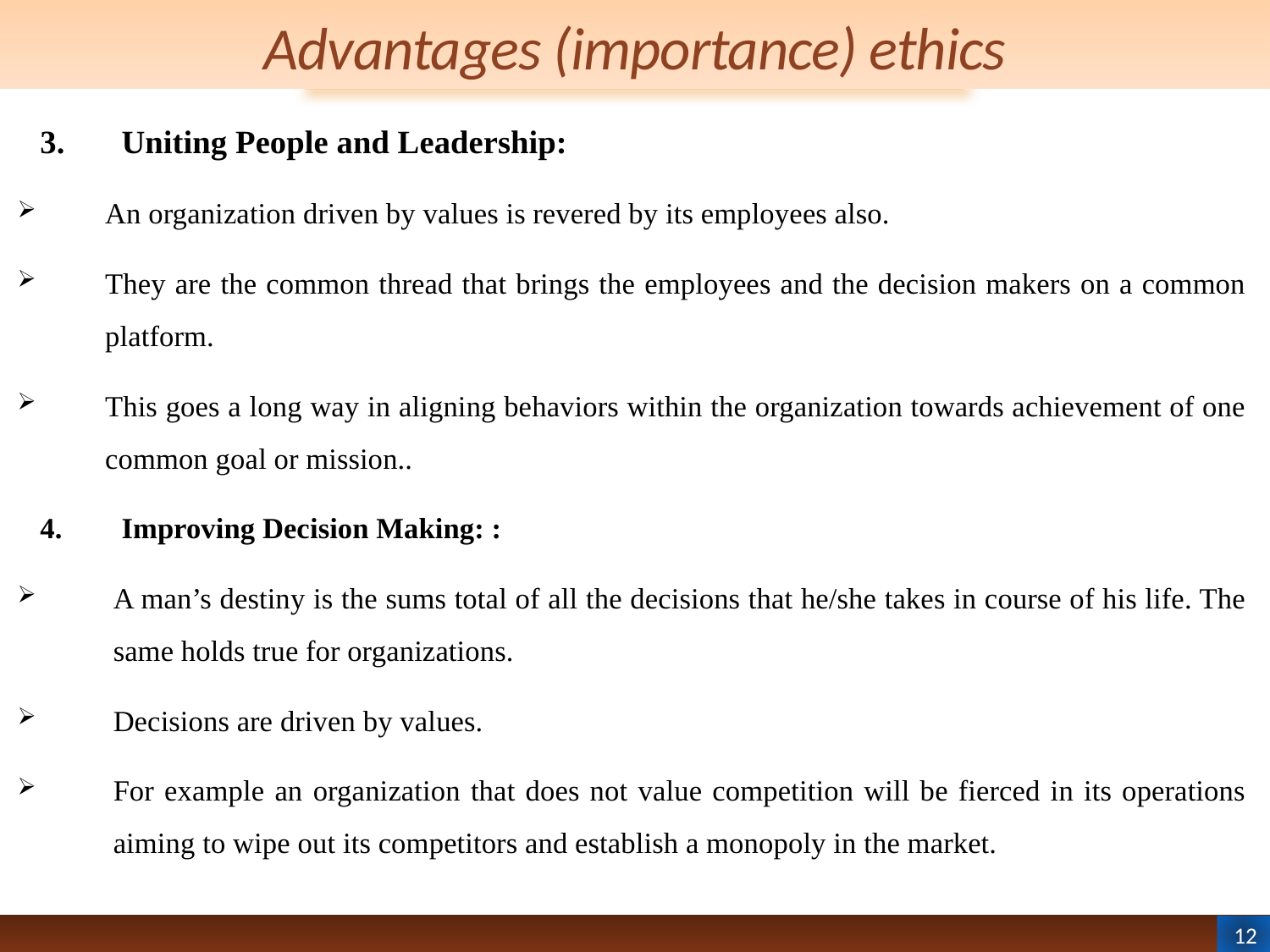

# Advantages (importance) ethics
3.	Uniting People and Leadership:
An organization driven by values is revered by its employees also.
They are the common thread that brings the employees and the decision makers on a common platform.
This goes a long way in aligning behaviors within the organization towards achievement of one common goal or mission..
4.	Improving Decision Making: :
A man’s destiny is the sums total of all the decisions that he/she takes in course of his life. The same holds true for organizations.
Decisions are driven by values.
For example an organization that does not value competition will be fierced in its operations aiming to wipe out its competitors and establish a monopoly in the market.
12